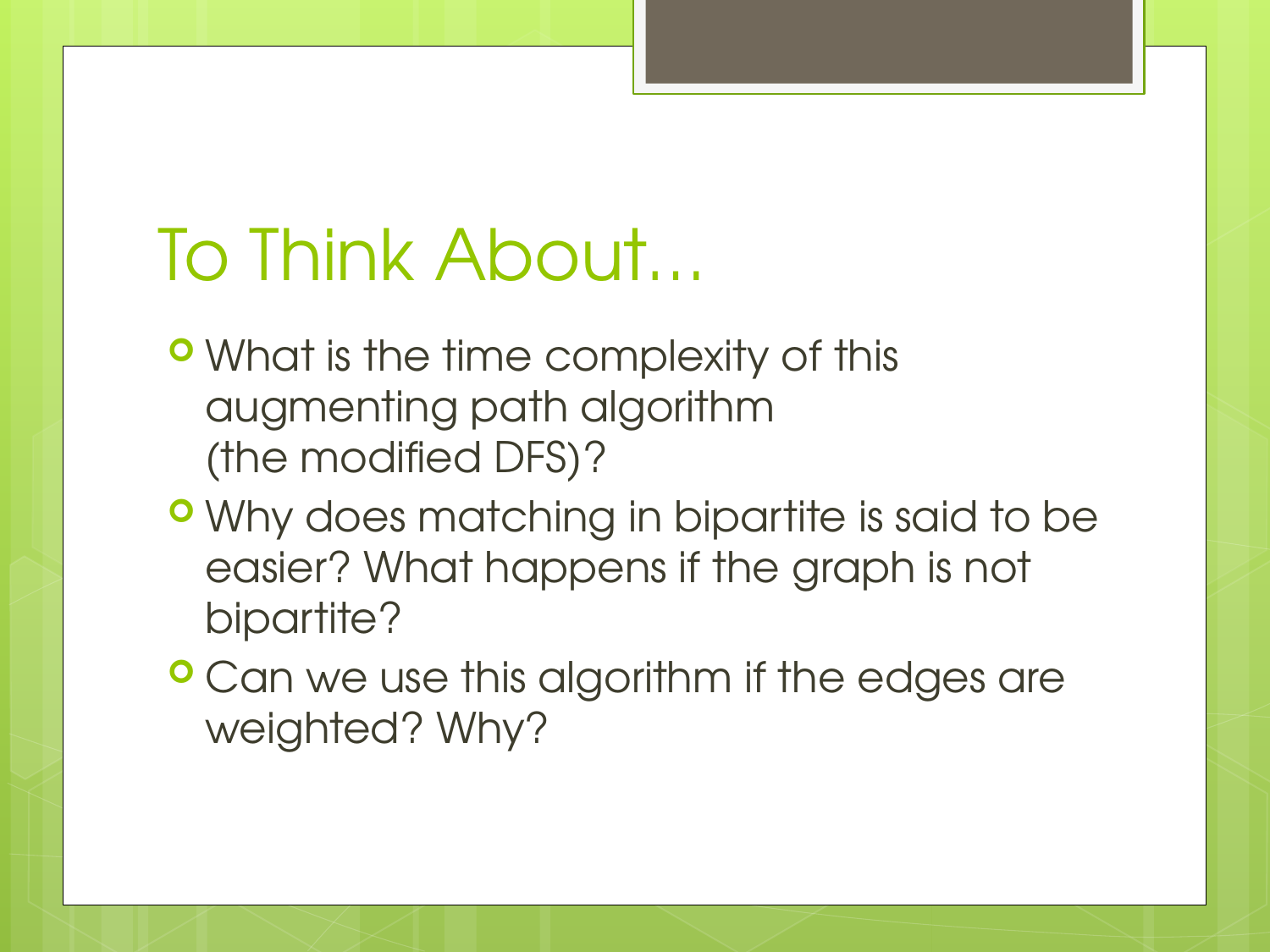

# To Think About…
What is the time complexity of this augmenting path algorithm
(the modified DFS)?
Why does matching in bipartite is said to be easier? What happens if the graph is not bipartite?
Can we use this algorithm if the edges are weighted? Why?